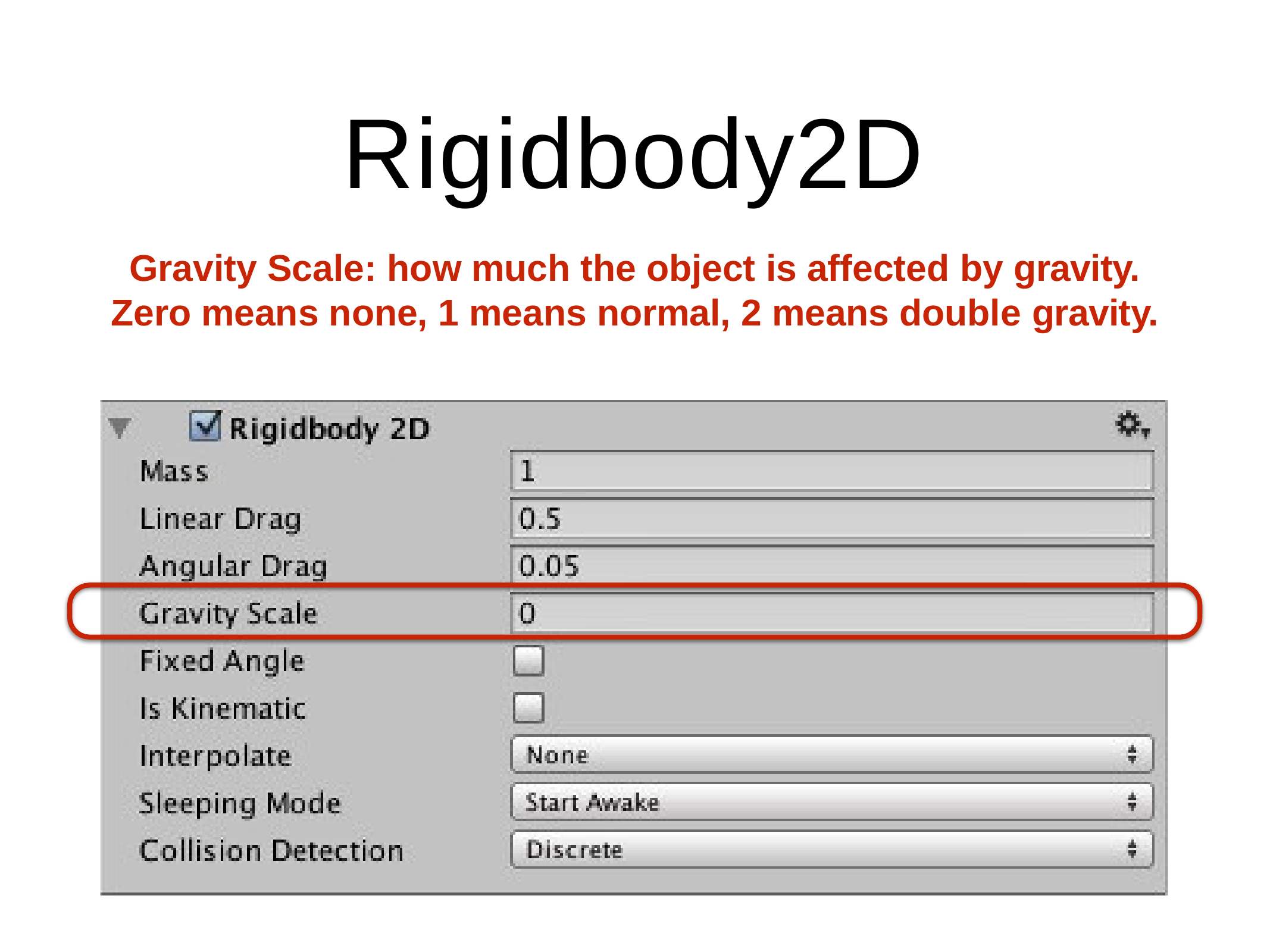

# Rigidbody2D
Gravity Scale: how much the object is affected by gravity.
Zero means none, 1 means normal, 2 means double gravity.